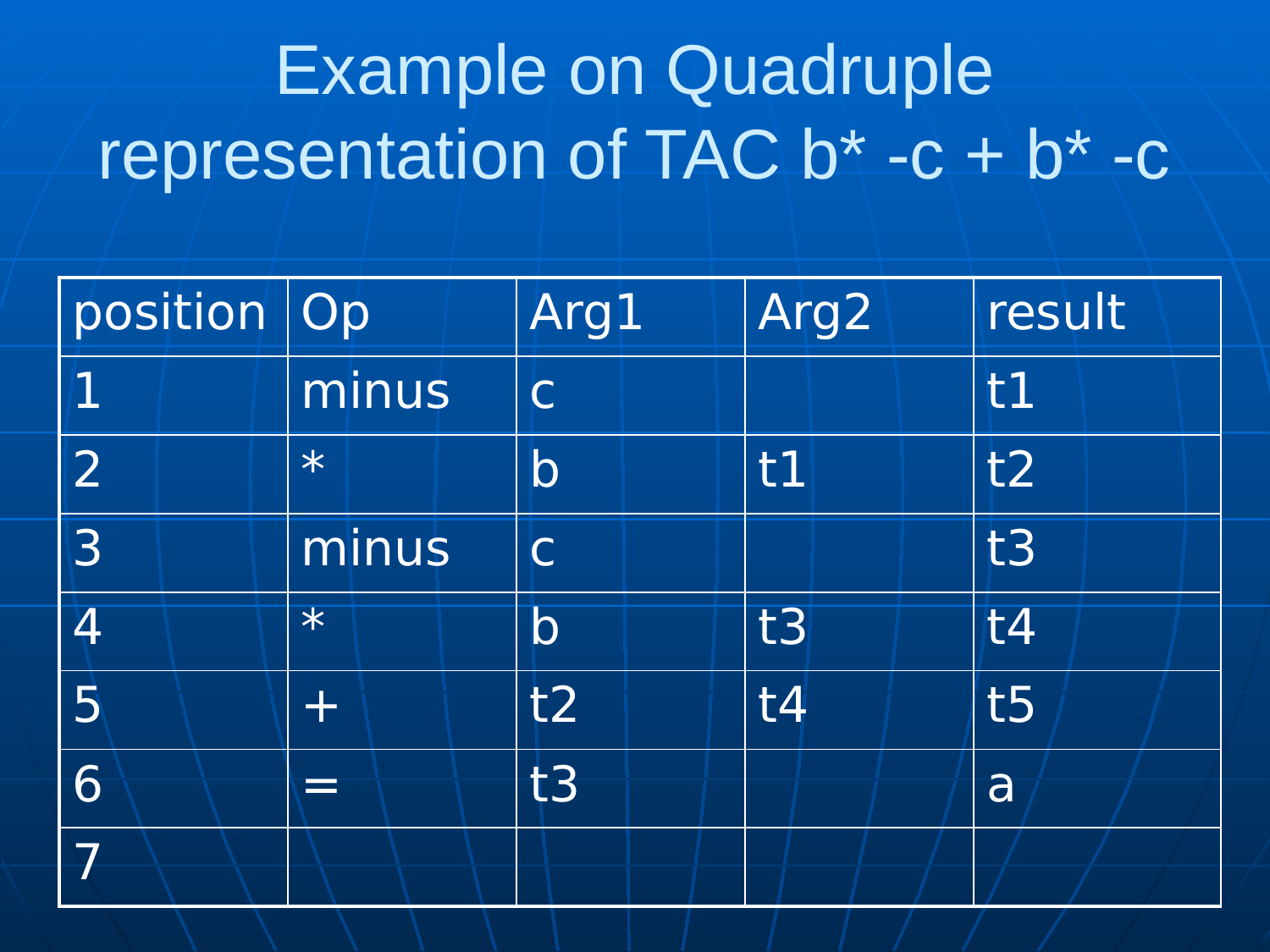

# Example on Quadruple representation of TAC b* -c + b* -c
| position | Op | Arg1 | Arg2 | result |
| --- | --- | --- | --- | --- |
| 1 | minus | c |  | t1 |
| 2 | \* | b | t1 | t2 |
| 3 | minus | c |  | t3 |
| 4 | \* | b | t3 | t4 |
| 5 | + | t2 | t4 | t5 |
| 6 | = | t3 |  | a |
| 7 |  |  |  |  |